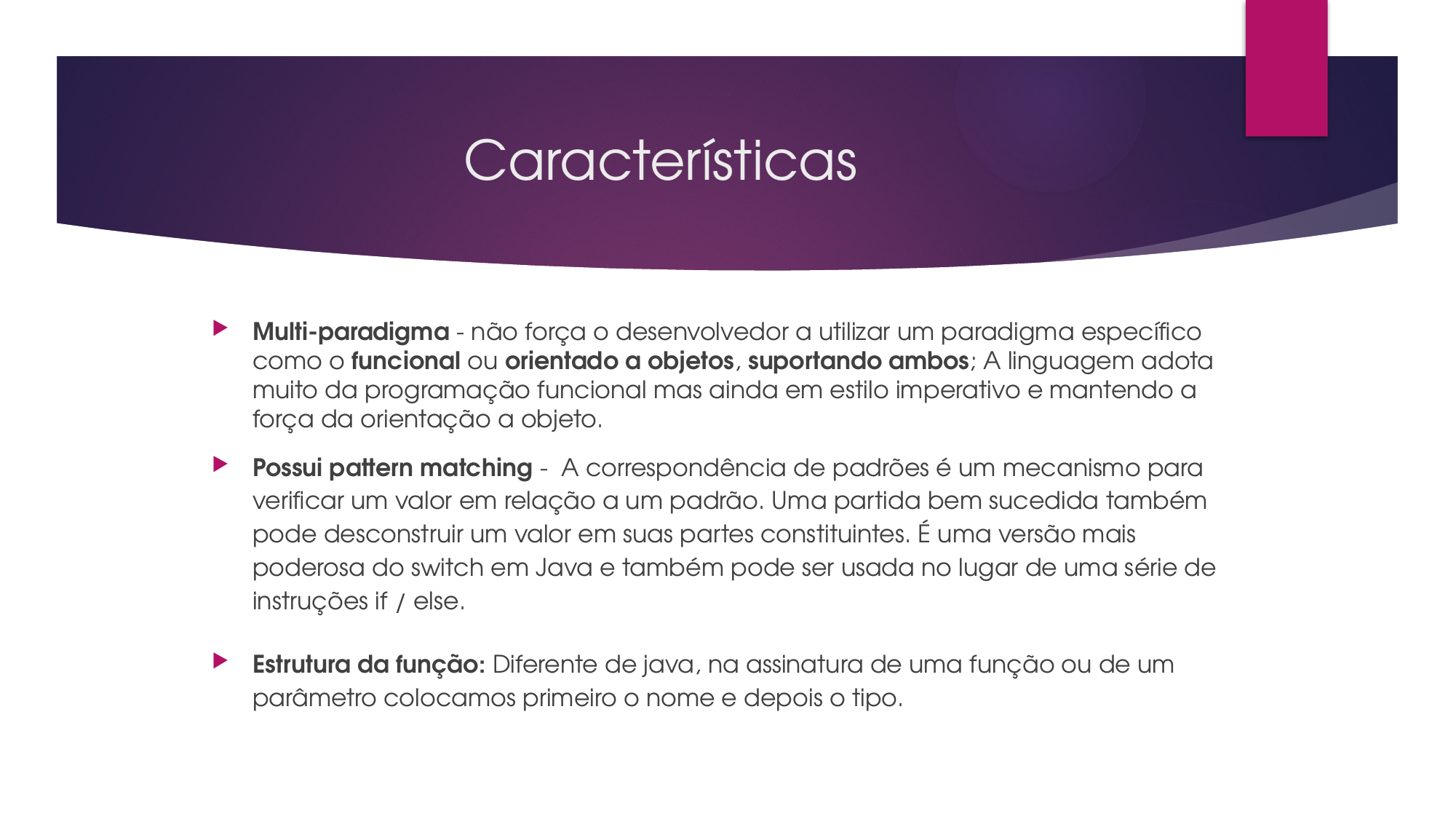

# Características
Multi-paradigma - não força o desenvolvedor a utilizar um paradigma específico como o funcional ou orientado a objetos, suportando ambos; A linguagem adota muito da programação funcional mas ainda em estilo imperativo e mantendo a força da orientação a objeto.
Possui pattern matching -  A correspondência de padrões é um mecanismo para verificar um valor em relação a um padrão. Uma partida bem sucedida também pode desconstruir um valor em suas partes constituintes. É uma versão mais poderosa do switch em Java e também pode ser usada no lugar de uma série de instruções if / else.
Estrutura da função: Diferente de java, na assinatura de uma função ou de um parâmetro colocamos primeiro o nome e depois o tipo.